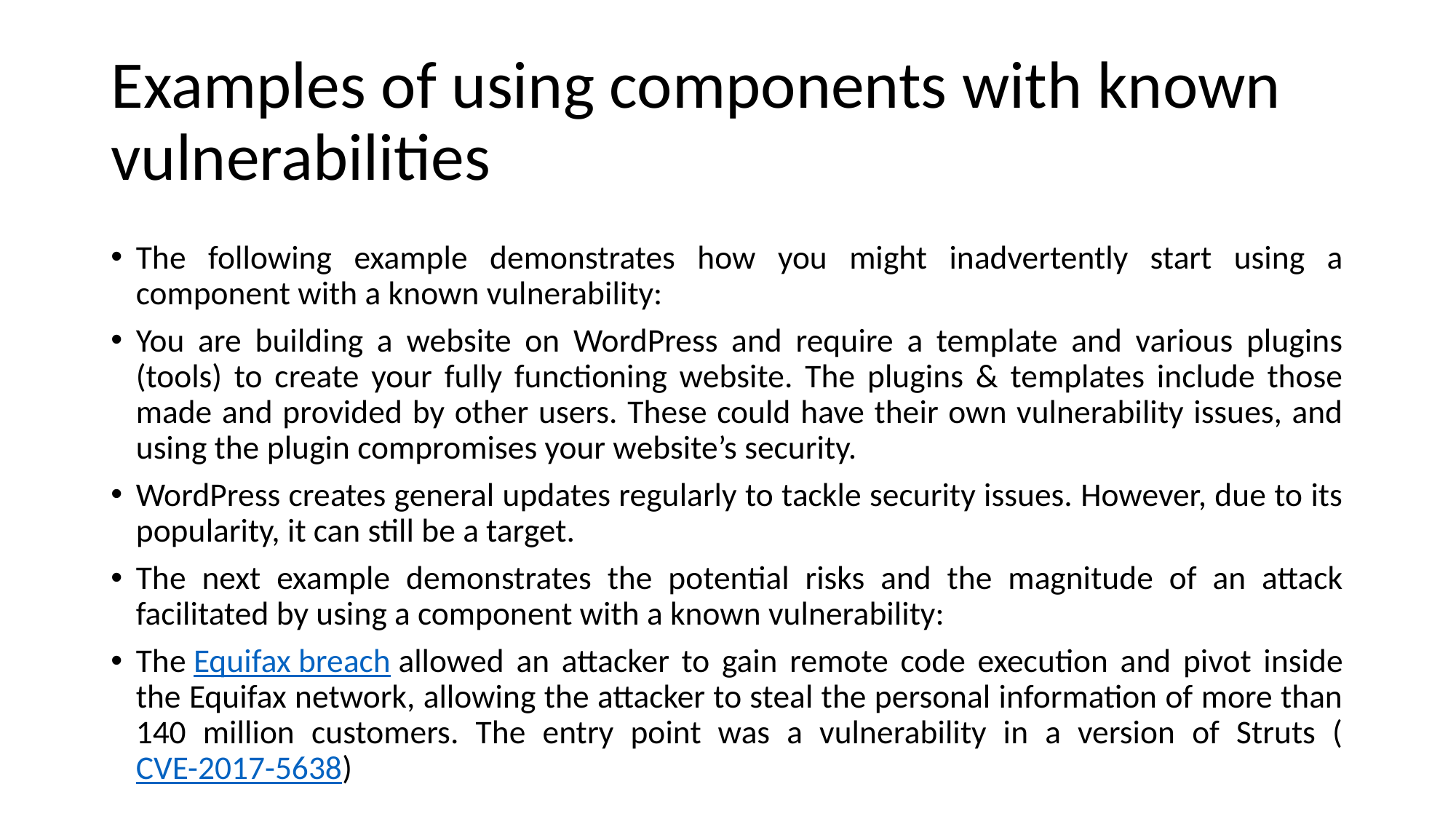

# Examples of using components with known vulnerabilities
The following example demonstrates how you might inadvertently start using a component with a known vulnerability:
You are building a website on WordPress and require a template and various plugins (tools) to create your fully functioning website. The plugins & templates include those made and provided by other users. These could have their own vulnerability issues, and using the plugin compromises your website’s security.
WordPress creates general updates regularly to tackle security issues. However, due to its popularity, it can still be a target.
The next example demonstrates the potential risks and the magnitude of an attack facilitated by using a component with a known vulnerability:
The Equifax breach allowed an attacker to gain remote code execution and pivot inside the Equifax network, allowing the attacker to steal the personal information of more than 140 million customers. The entry point was a vulnerability in a version of Struts (CVE-2017-5638)